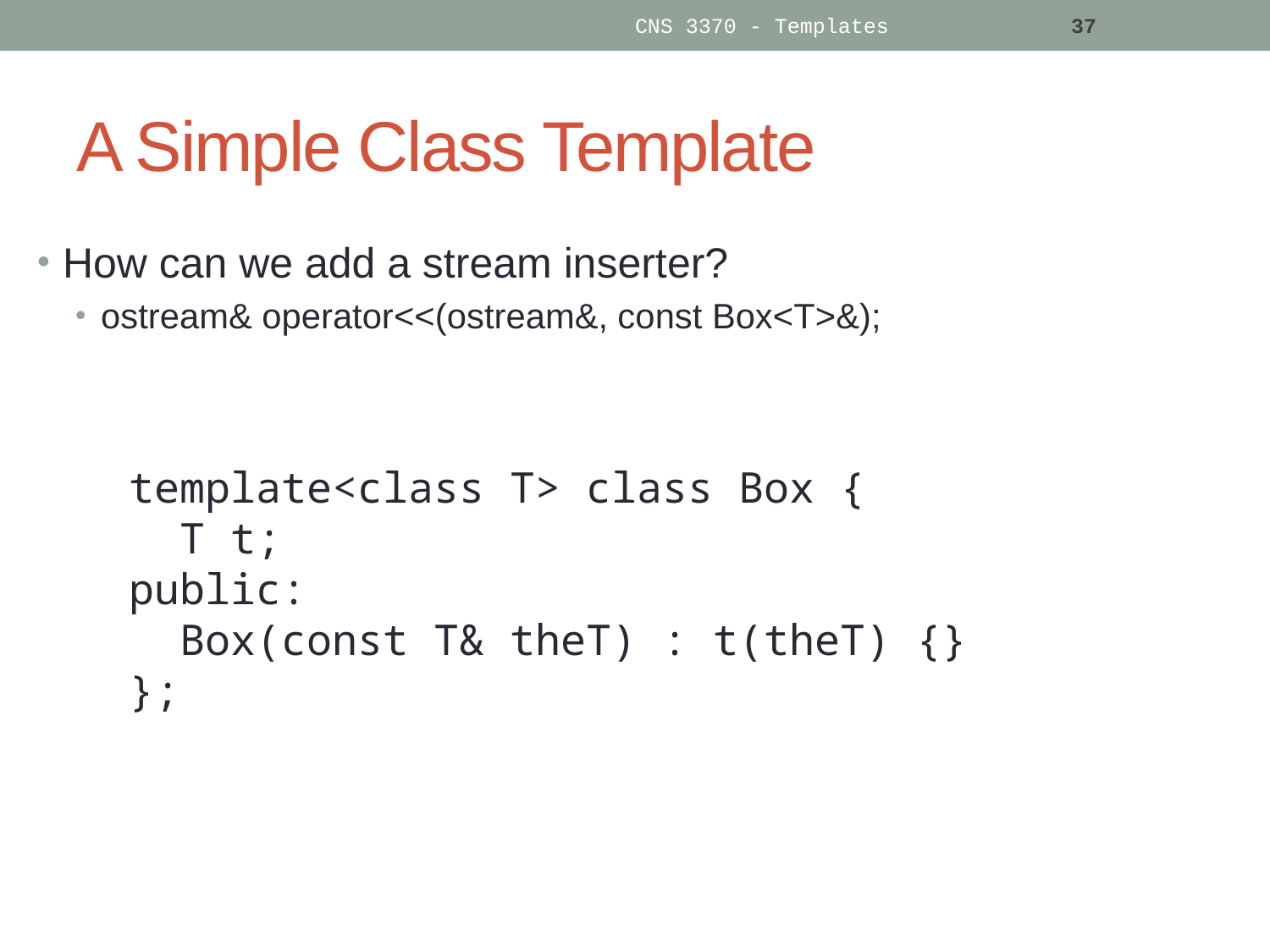

CNS 3370 - Templates
37
# A Simple Class Template
How can we add a stream inserter?
ostream& operator<<(ostream&, const Box<T>&);
template<class T> class Box {
  T t;
public:
  Box(const T& theT) : t(theT) {}
};